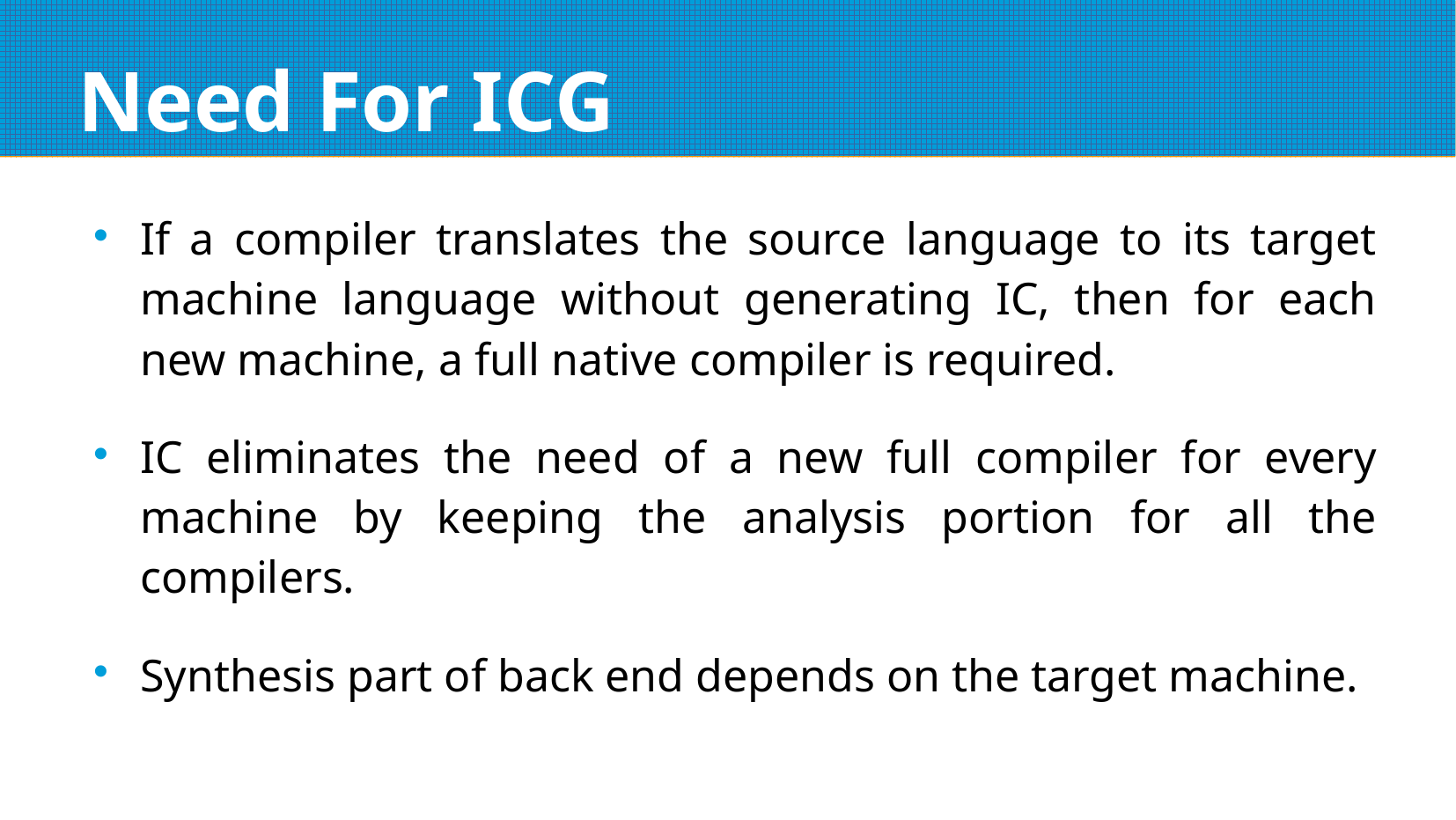

# Need For ICG
If a compiler translates the source language to its target machine language without generating IC, then for each new machine, a full native compiler is required.
IC eliminates the need of a new full compiler for every machine by keeping the analysis portion for all the compilers.
Synthesis part of back end depends on the target machine.